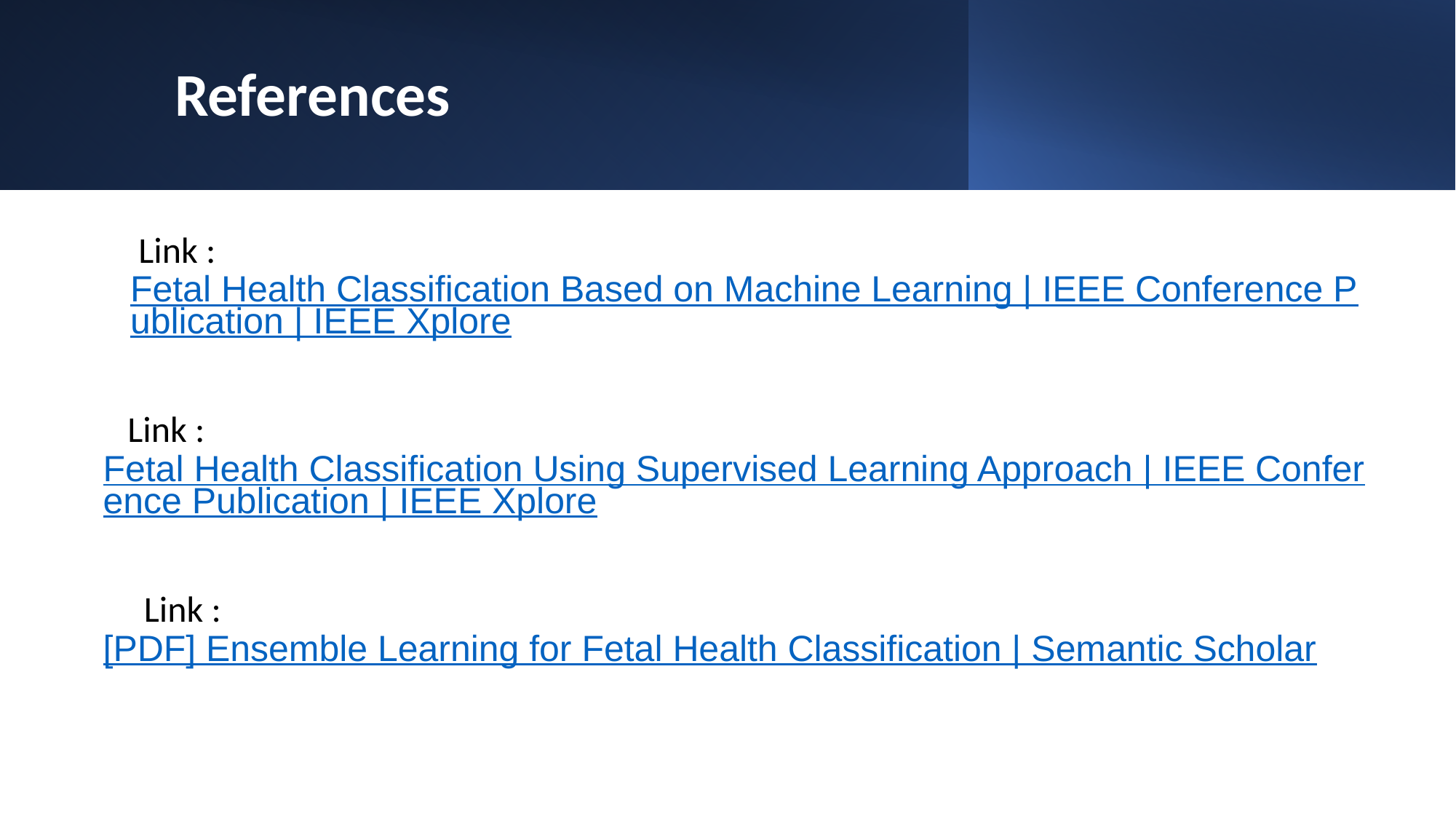

# References
 Link : Fetal Health Classification Based on Machine Learning | IEEE Conference Publication | IEEE Xplore

   Link : Fetal Health Classification Using Supervised Learning Approach | IEEE Conference Publication | IEEE Xplore

     Link : [PDF] Ensemble Learning for Fetal Health Classification | Semantic Scholar